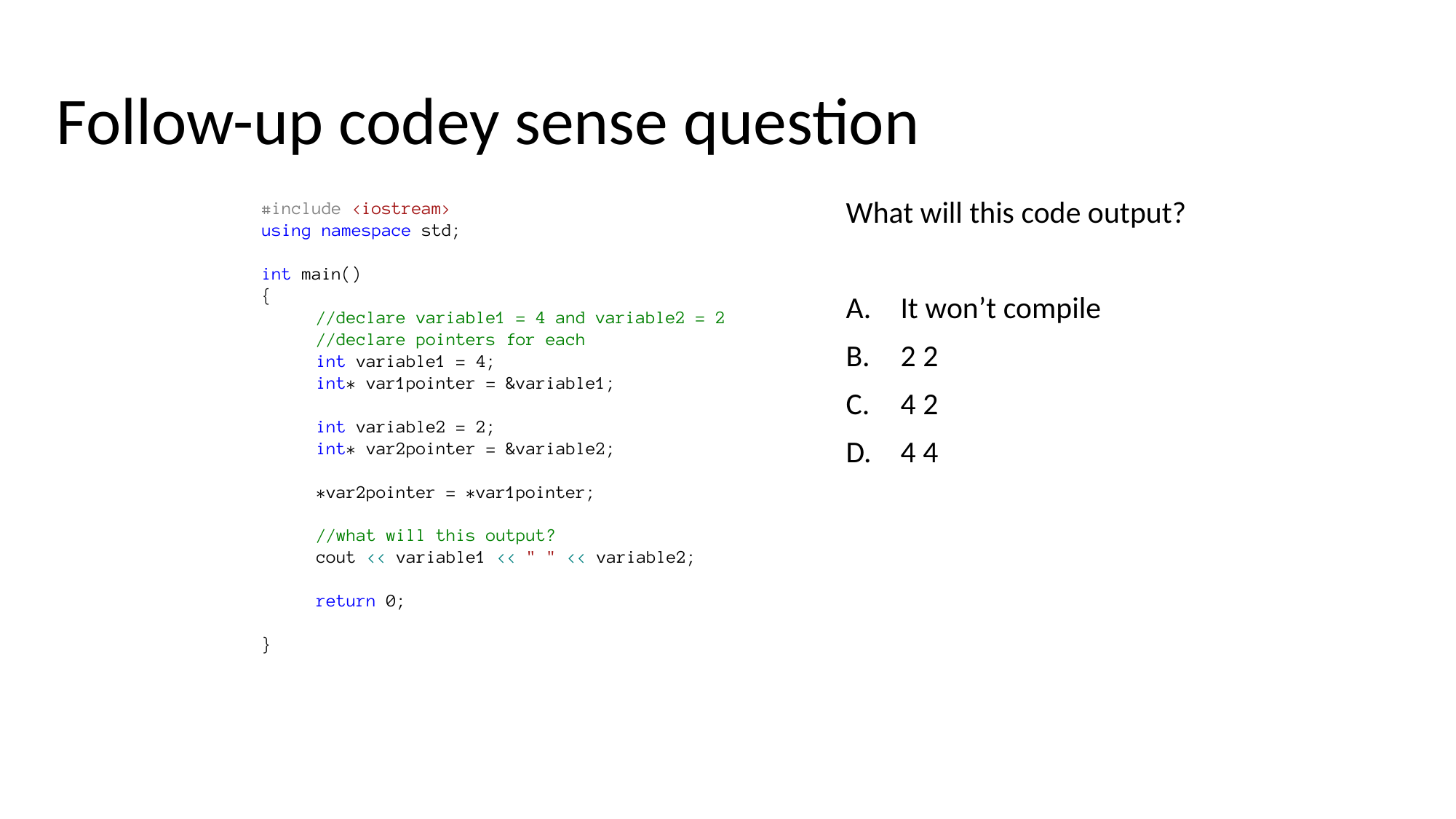

# Follow-up codey sense question
#include <iostream>
using namespace std;

int main()
{
//declare variable1 = 4 and variable2 = 2
//declare pointers for each
int variable1 = 4;
int* var1pointer = &variable1;

int variable2 = 2;
int* var2pointer = &variable2;

*var2pointer = *var1pointer;

//what will this output?
cout << variable1 << " " << variable2;

return 0;

}
What will this code output?

It won’t compile
2 2
4 2
4 4